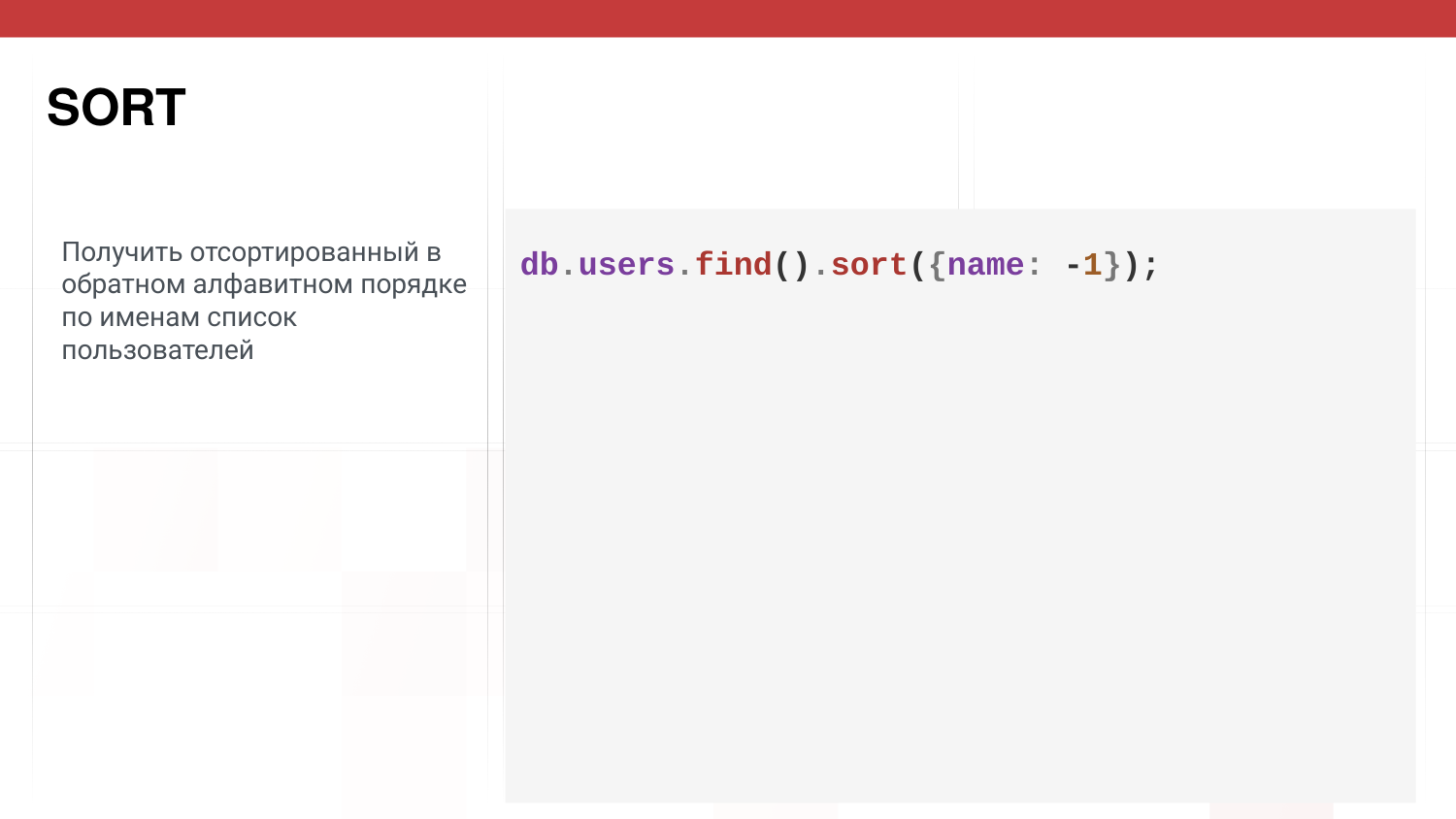

# SORT

db.users.find().sort({name: -1});

Получить отсортированный в обратном алфавитном порядке по именам список пользователей